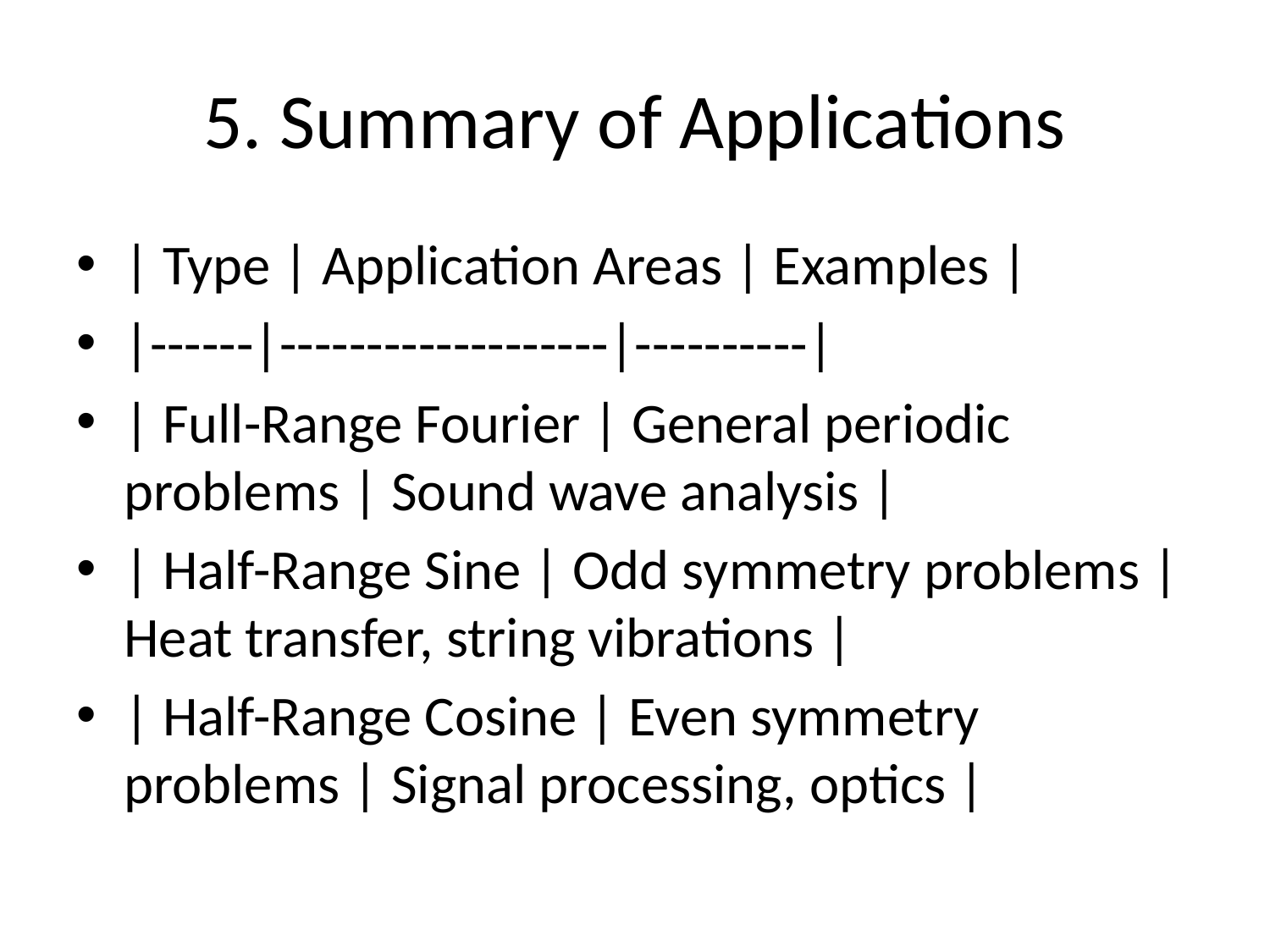

# 5. Summary of Applications
| Type | Application Areas | Examples |
|------|-------------------|----------|
| Full-Range Fourier | General periodic problems | Sound wave analysis |
| Half-Range Sine | Odd symmetry problems | Heat transfer, string vibrations |
| Half-Range Cosine | Even symmetry problems | Signal processing, optics |